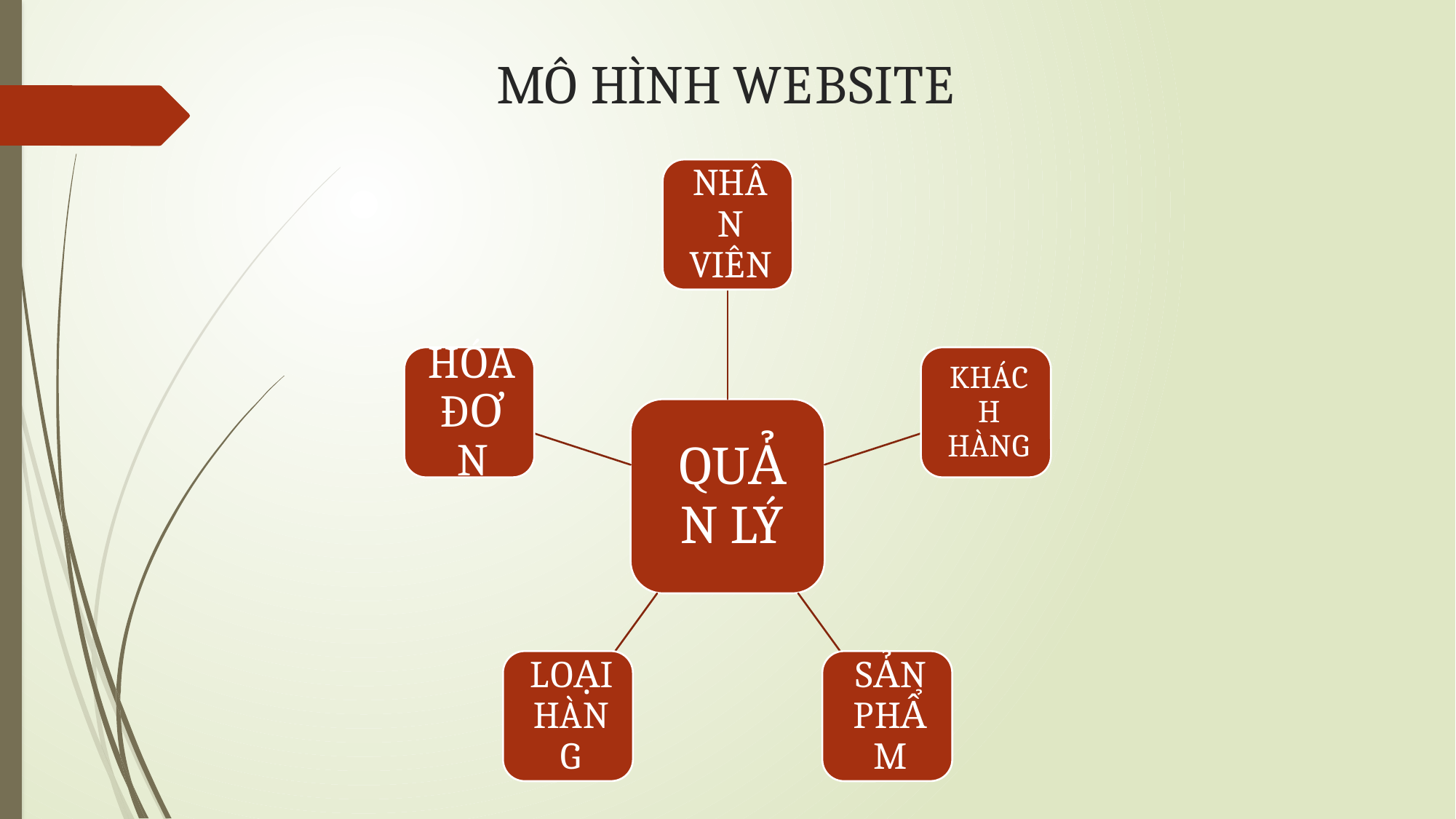

# MÔ HÌNH WEBSITE
QUẢN LÝ
NHÂN VIÊN
KHÁCH HÀNG
SẢN PHẨM
LOẠI HÀNG
HÓA ĐƠN